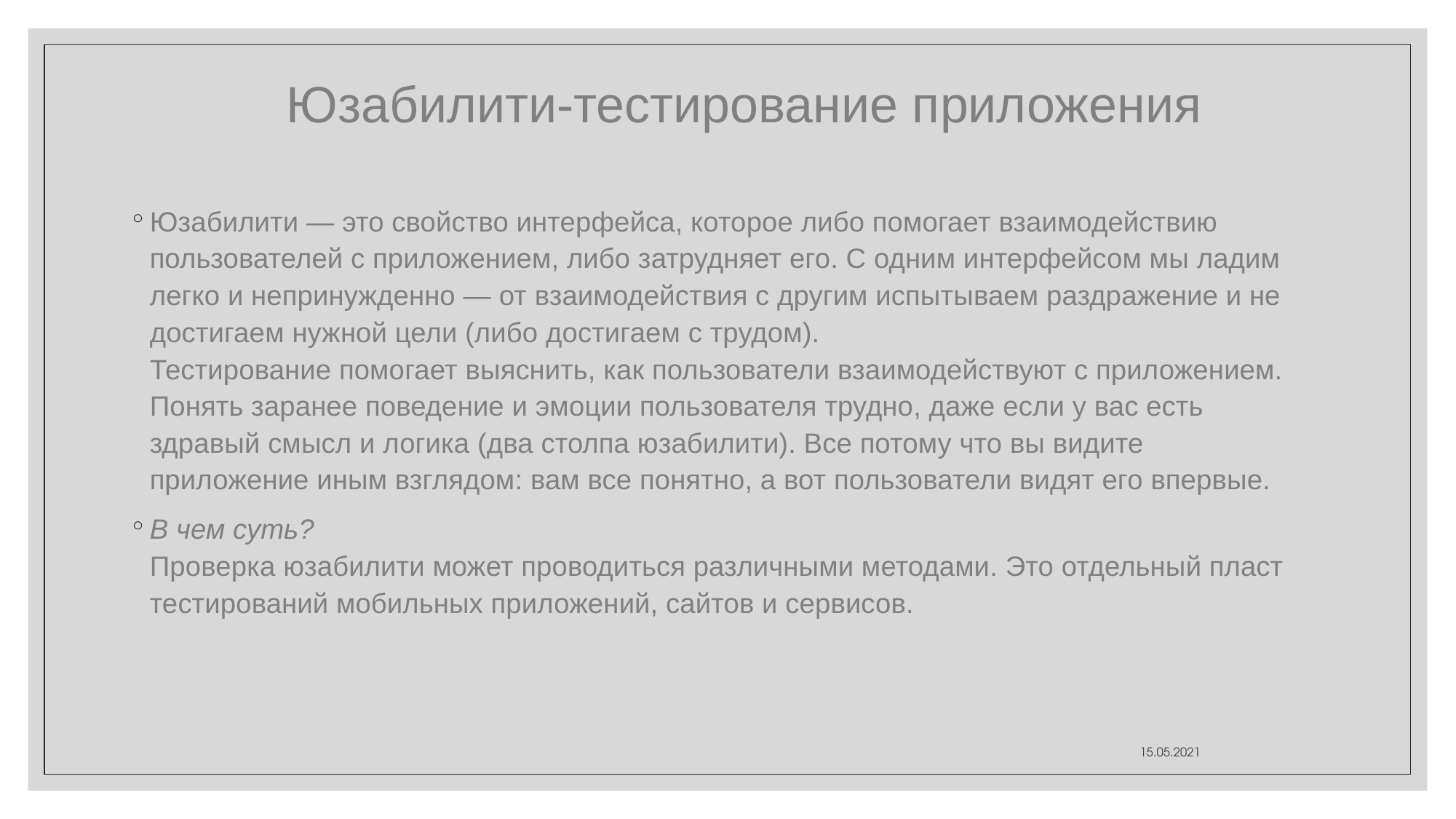

# Юзабилити-тестирование приложения
Юзабилити — это свойство интерфейса, которое либо помогает взаимодействию пользователей с приложением, либо затрудняет его. С одним интерфейсом мы ладим легко и непринужденно — от взаимодействия с другим испытываем раздражение и не достигаем нужной цели (либо достигаем с трудом).
Тестирование помогает выяснить, как пользователи взаимодействуют с приложением. Понять заранее поведение и эмоции пользователя трудно, даже если у вас есть здравый смысл и логика (два столпа юзабилити). Все потому что вы видите приложение иным взглядом: вам все понятно, а вот пользователи видят его впервые.
В чем суть?
Проверка юзабилити может проводиться различными методами. Это отдельный пласт тестирований мобильных приложений, сайтов и сервисов.

15.05.2021